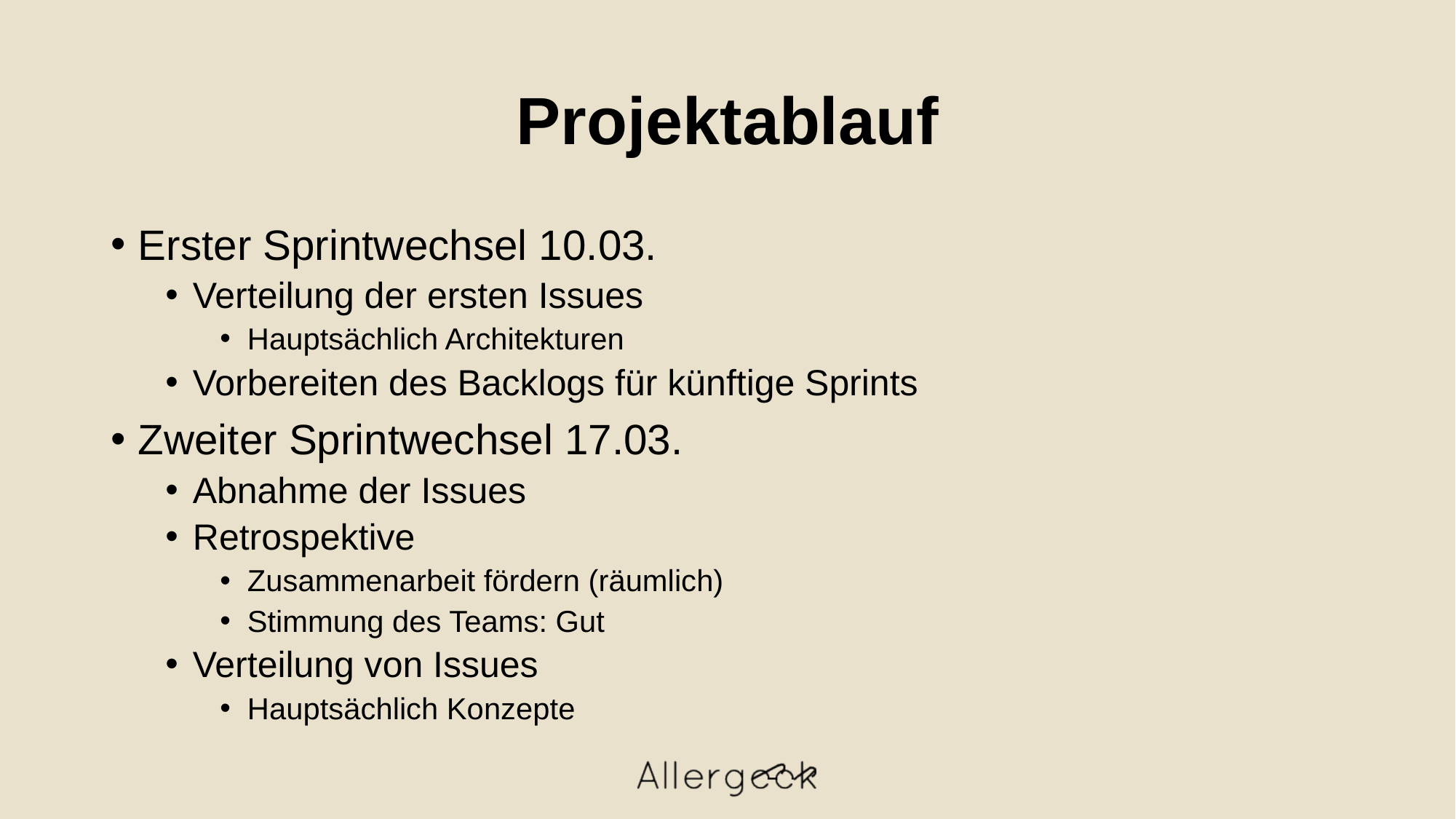

# Projektablauf
Erster Sprintwechsel 10.03.
Verteilung der ersten Issues
Hauptsächlich Architekturen
Vorbereiten des Backlogs für künftige Sprints
Zweiter Sprintwechsel 17.03.
Abnahme der Issues
Retrospektive
Zusammenarbeit fördern (räumlich)
Stimmung des Teams: Gut
Verteilung von Issues
Hauptsächlich Konzepte